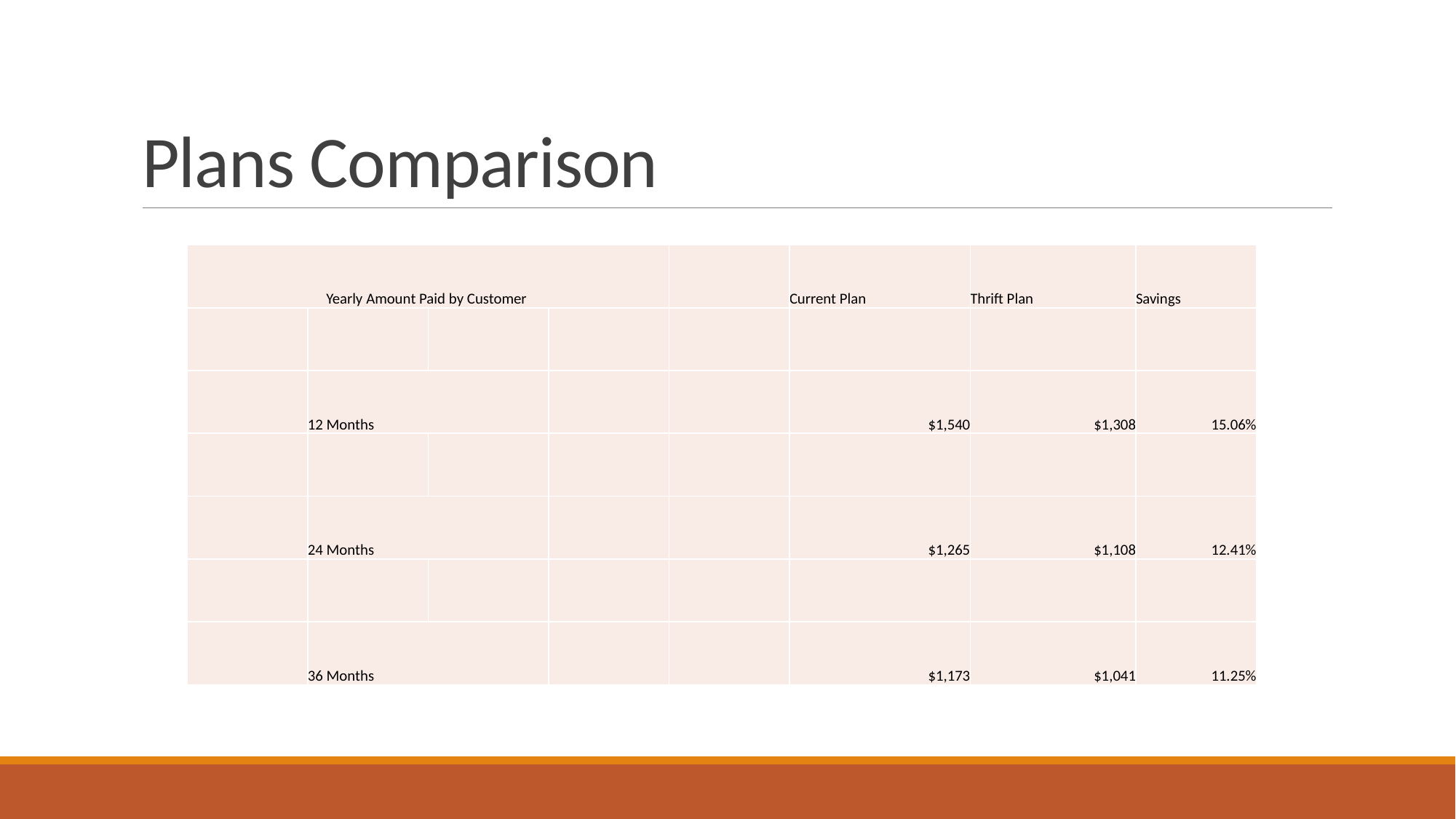

# Plans Comparison
| Yearly Amount Paid by Customer |  |  |  |  | Current Plan | Thrift Plan | Savings |
| --- | --- | --- | --- | --- | --- | --- | --- |
|  |  |  |  |  |  |  |  |
|  | 12 Months |  |  |  | $1,540 | $1,308 | 15.06% |
|  |  |  |  |  |  |  |  |
|  | 24 Months |  |  |  | $1,265 | $1,108 | 12.41% |
|  |  |  |  |  |  |  |  |
|  | 36 Months |  |  |  | $1,173 | $1,041 | 11.25% |